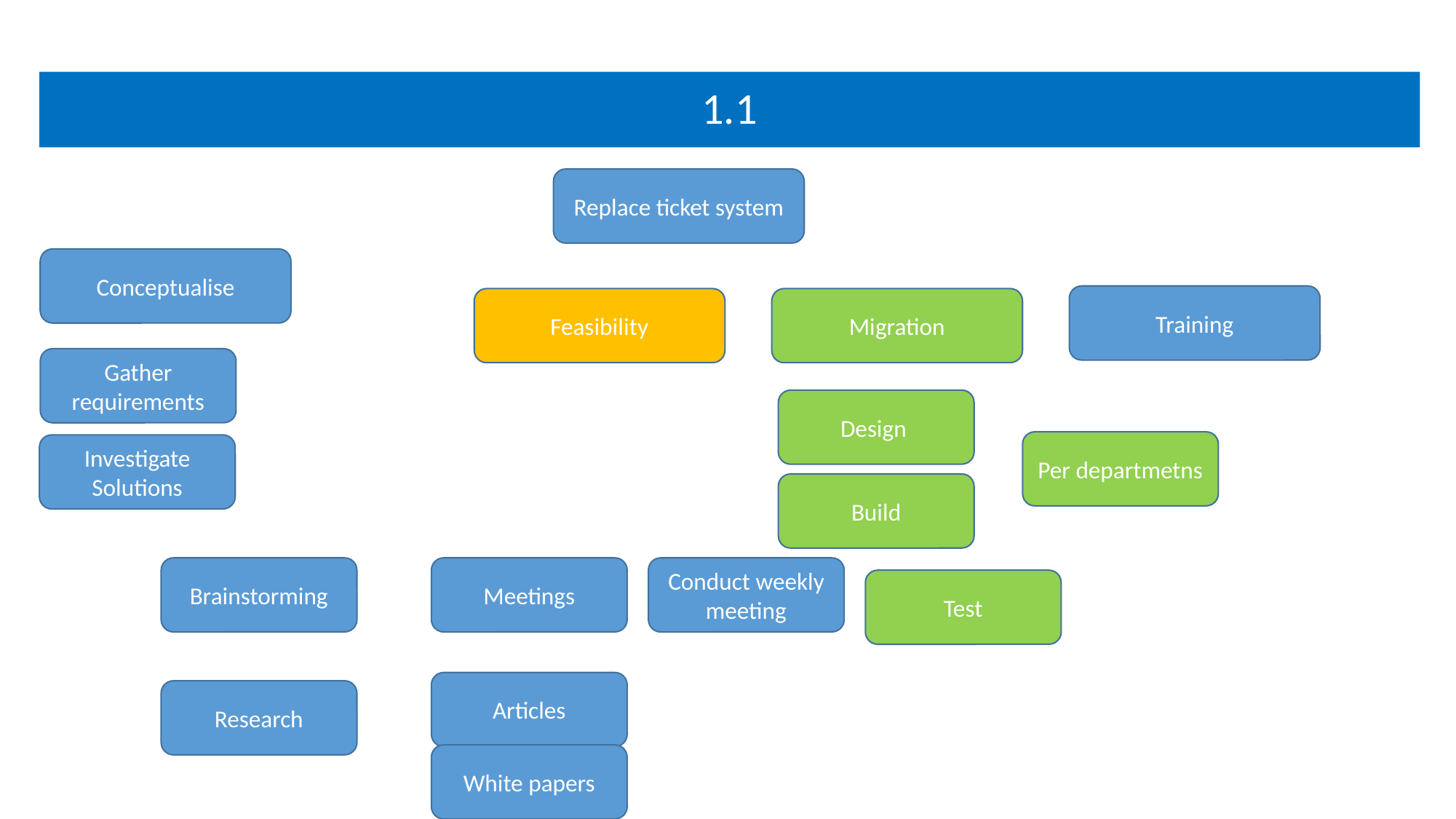

# 1.1
Replace ticket system
Conceptualise
Training
Feasibility
Migration
Gather requirements
Design
Per departmetns
Investigate Solutions
Build
Brainstorming
Meetings
Conduct weekly meeting
Test
Articles
Research
White papers